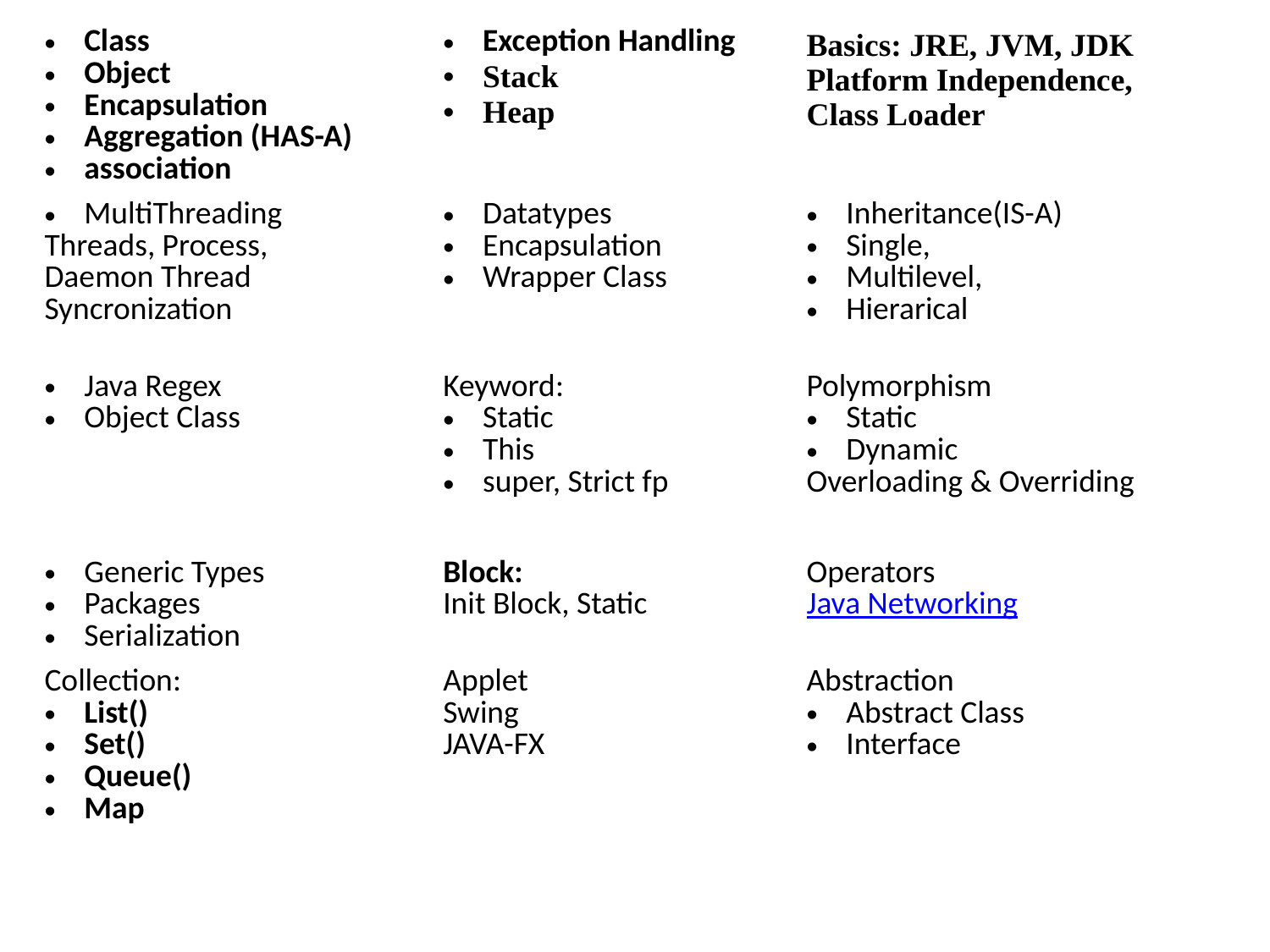

| Class Object Encapsulation Aggregation (HAS-A) association | Exception Handling Stack Heap | Basics: JRE, JVM, JDK Platform Independence, Class Loader |
| --- | --- | --- |
| MultiThreading Threads, Process, Daemon Thread Syncronization | Datatypes Encapsulation Wrapper Class | Inheritance(IS-A) Single, Multilevel, Hierarical |
| Java Regex Object Class | Keyword: Static This super, Strict fp | Polymorphism Static Dynamic Overloading & Overriding |
| Generic Types Packages Serialization | Block: Init Block, Static | Operators Java Networking |
| Collection: List() Set() Queue() Map | Applet Swing JAVA-FX | Abstraction Abstract Class Interface |